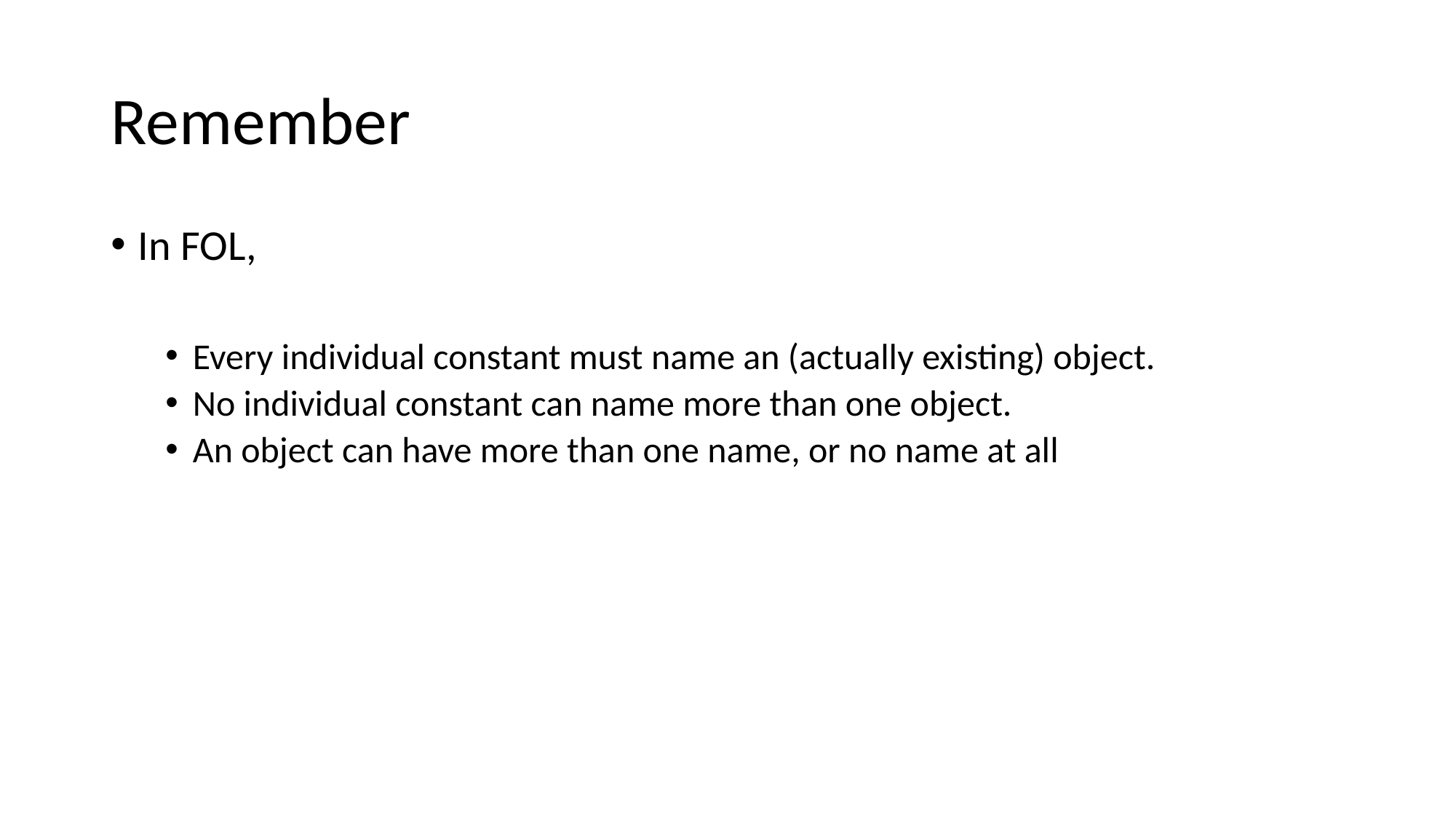

# Remember
In FOL,

Every individual constant must name an (actually existing) object.
No individual constant can name more than one object.
An object can have more than one name, or no name at all